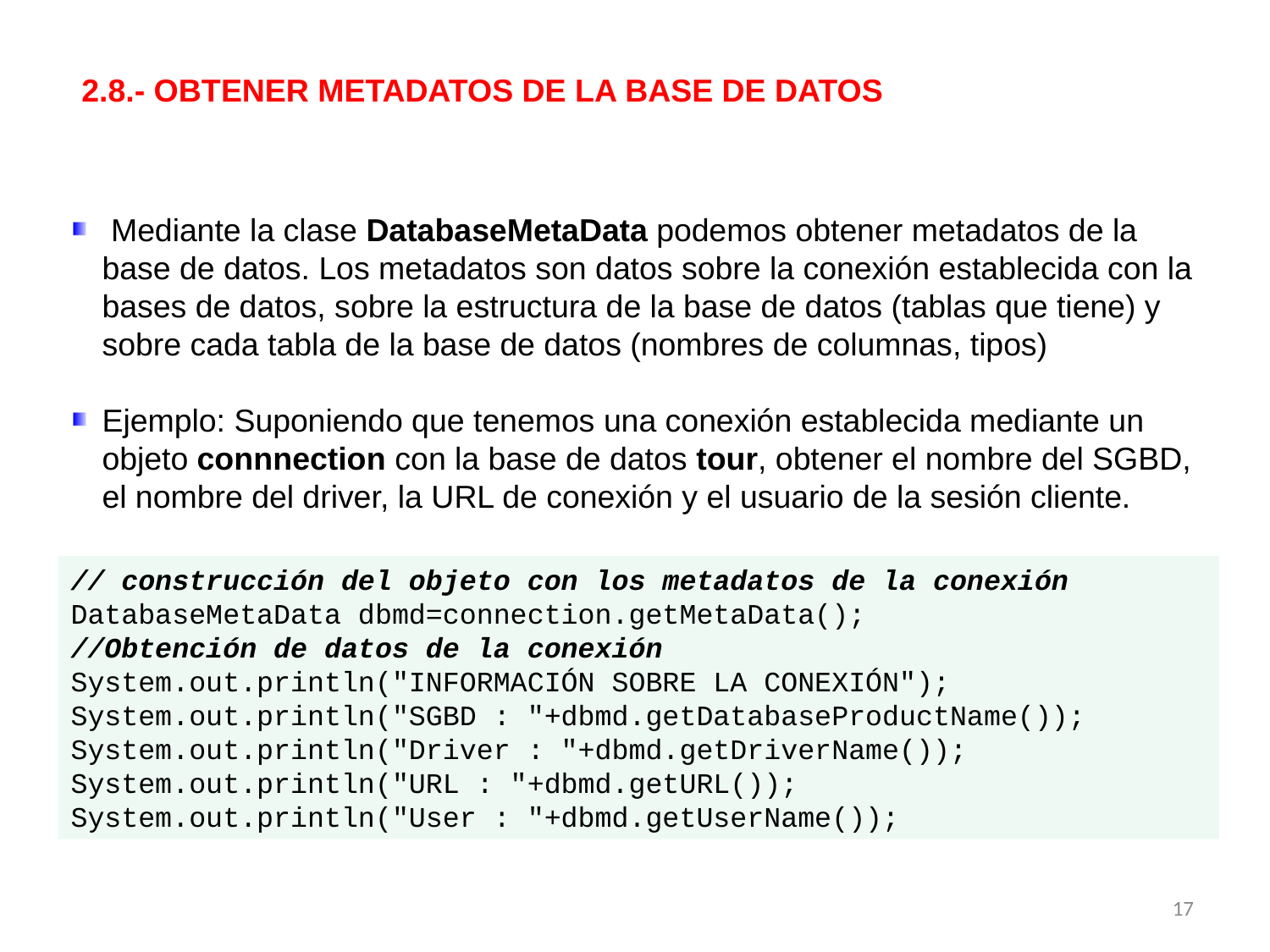

2.8.- OBTENER METADATOS DE LA BASE DE DATOS

 Mediante la clase DatabaseMetaData podemos obtener metadatos de la base de datos. Los metadatos son datos sobre la conexión establecida con la bases de datos, sobre la estructura de la base de datos (tablas que tiene) y sobre cada tabla de la base de datos (nombres de columnas, tipos)

Ejemplo: Suponiendo que tenemos una conexión establecida mediante un objeto connnection con la base de datos tour, obtener el nombre del SGBD, el nombre del driver, la URL de conexión y el usuario de la sesión cliente.

// construcción del objeto con los metadatos de la conexión
DatabaseMetaData dbmd=connection.getMetaData();
//Obtención de datos de la conexión
System.out.println("INFORMACIÓN SOBRE LA CONEXIÓN");
System.out.println("SGBD : "+dbmd.getDatabaseProductName());
System.out.println("Driver : "+dbmd.getDriverName());
System.out.println("URL : "+dbmd.getURL());
System.out.println("User : "+dbmd.getUserName());
17